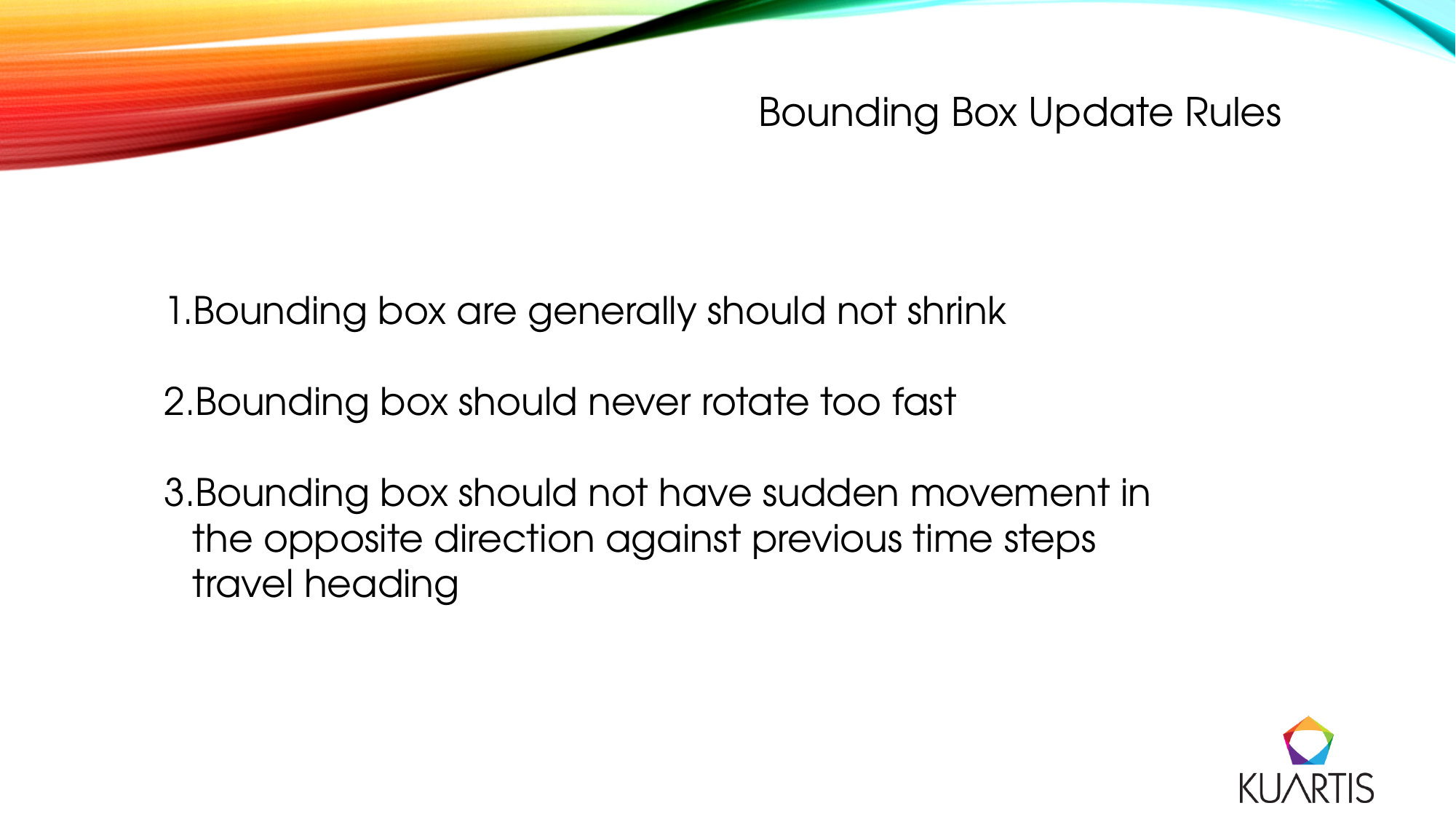

Bounding Box Update Rules
Bounding box are generally should not shrink

Bounding box should never rotate too fast

Bounding box should not have sudden movement in the opposite direction against previous time steps travel heading